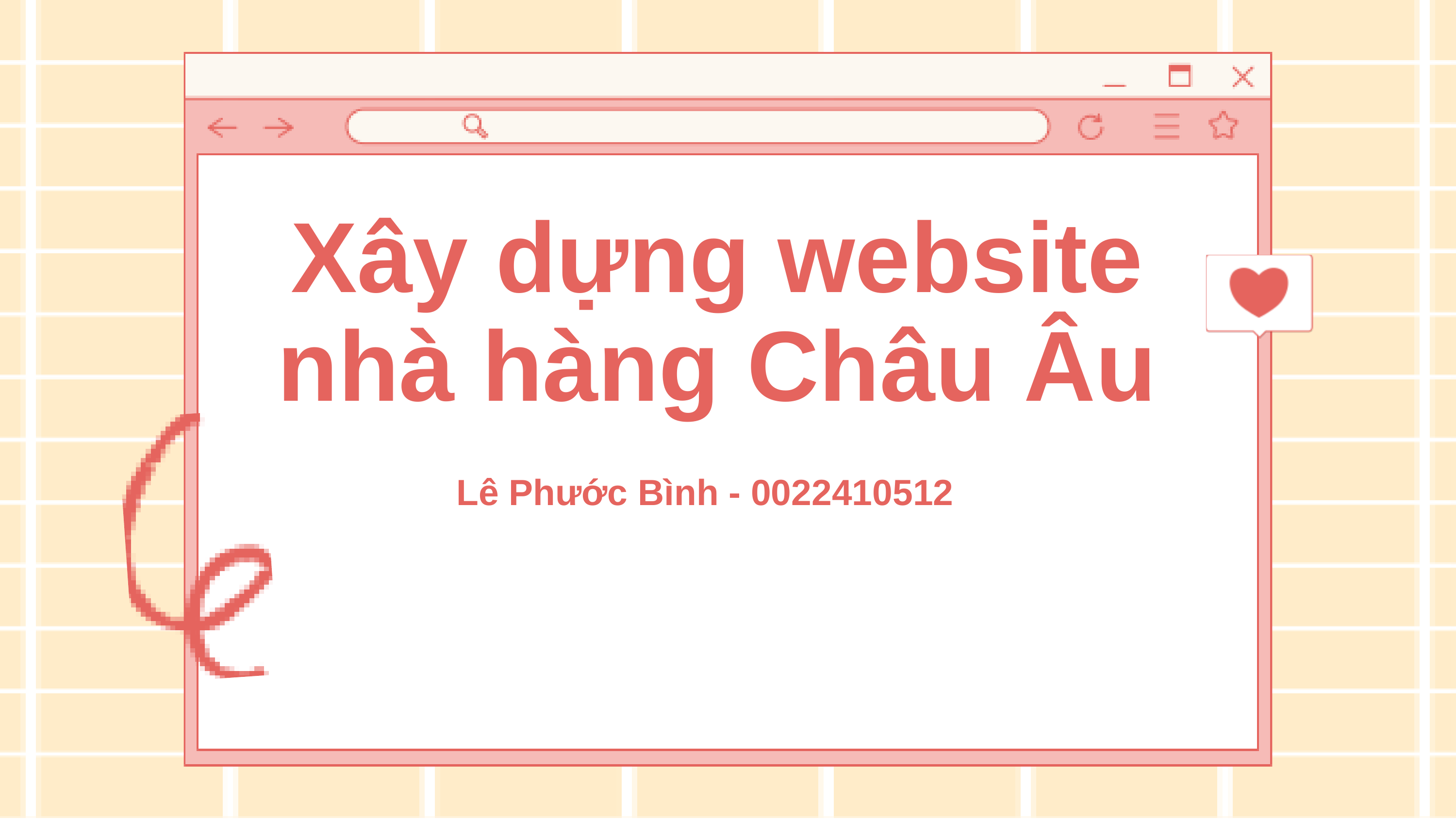

Xây dựng website nhà hàng Châu Âu

Lê Phước Bình - 0022410512